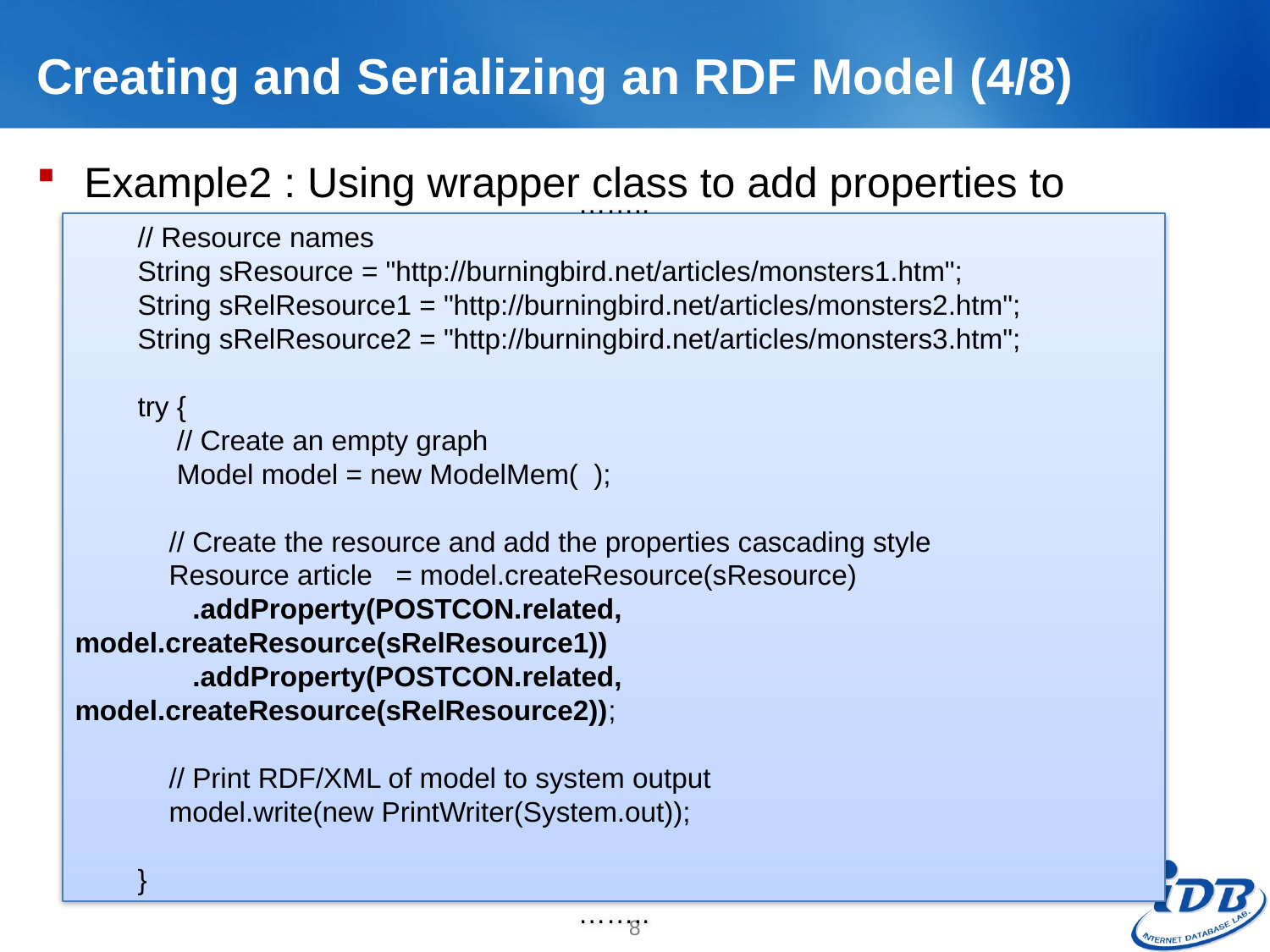

# Creating and Serializing an RDF Model (4/8)
Example2 : Using wrapper class to add properties to resource

……..
        // Resource names
        String sResource = "http://burningbird.net/articles/monsters1.htm";
        String sRelResource1 = "http://burningbird.net/articles/monsters2.htm";
        String sRelResource2 = "http://burningbird.net/articles/monsters3.htm";

        try {
             // Create an empty graph
             Model model = new ModelMem(  );

            // Create the resource and add the properties cascading style
            Resource article   = model.createResource(sResource)
               .addProperty(POSTCON.related, model.createResource(sRelResource1))
               .addProperty(POSTCON.related, model.createResource(sRelResource2));

            // Print RDF/XML of model to system output
            model.write(new PrintWriter(System.out));

        }
……..
8